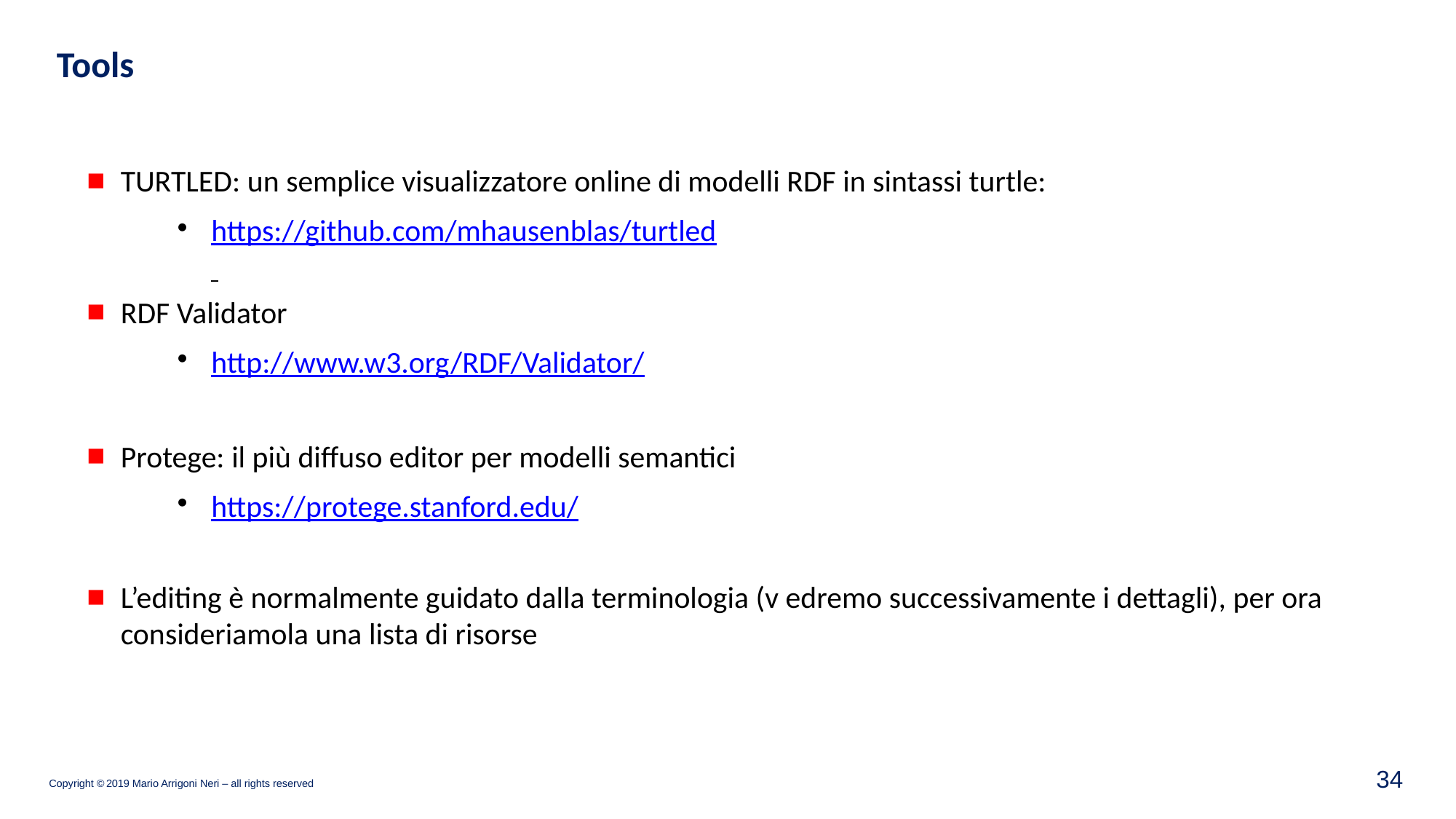

Tools

TURTLED: un semplice visualizzatore online di modelli RDF in sintassi turtle:
https://github.com/mhausenblas/turtled
RDF Validator
http://www.w3.org/RDF/Validator/

Protege: il più diffuso editor per modelli semantici
https://protege.stanford.edu/

L’editing è normalmente guidato dalla terminologia (v edremo successivamente i dettagli), per ora consideriamola una lista di risorse

34